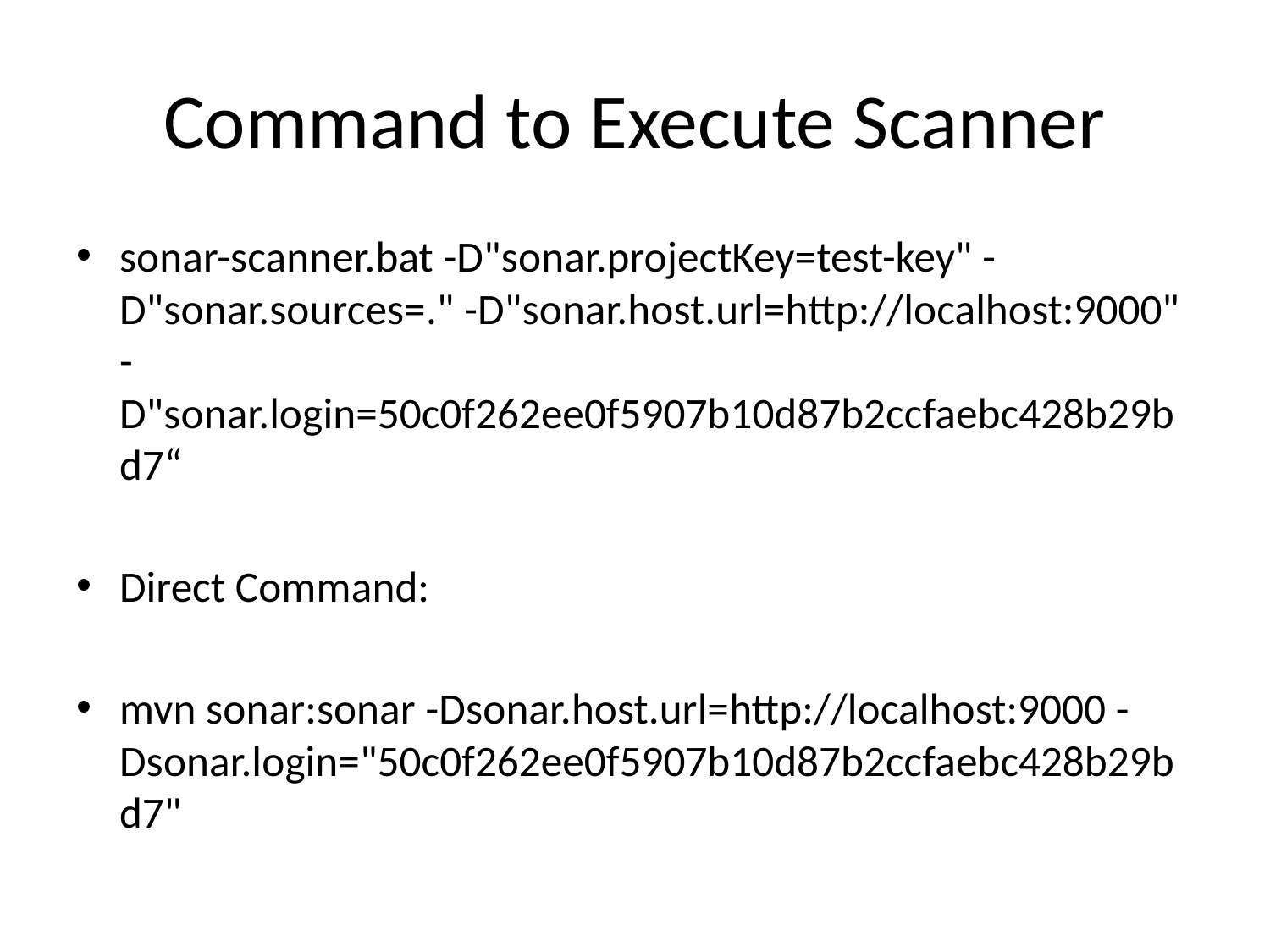

# Command to Execute Scanner
sonar-scanner.bat -D"sonar.projectKey=test-key" -D"sonar.sources=." -D"sonar.host.url=http://localhost:9000" -D"sonar.login=50c0f262ee0f5907b10d87b2ccfaebc428b29bd7“

Direct Command:

mvn sonar:sonar -Dsonar.host.url=http://localhost:9000 -Dsonar.login="50c0f262ee0f5907b10d87b2ccfaebc428b29bd7"